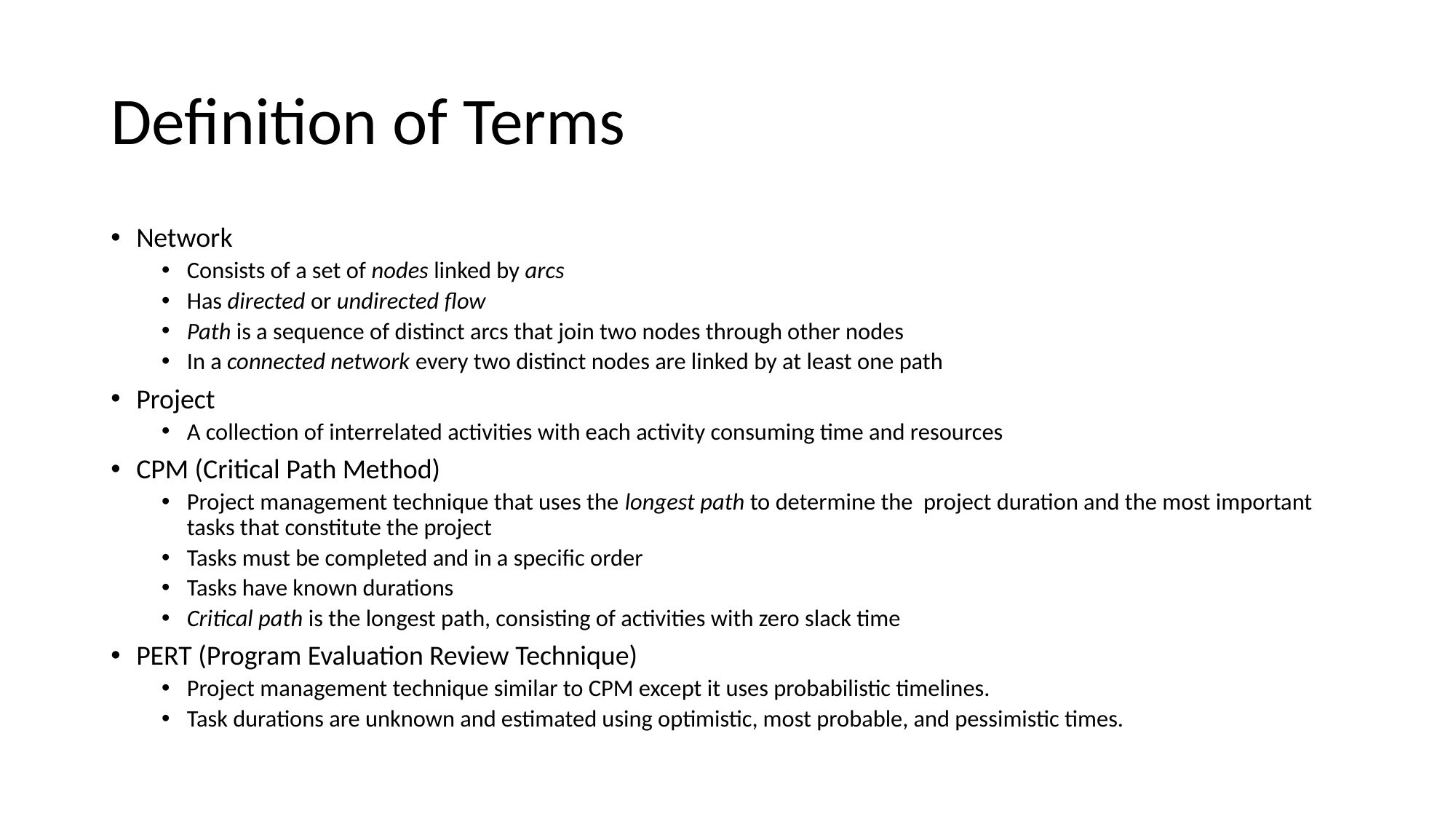

# Definition of Terms
Network
Consists of a set of nodes linked by arcs
Has directed or undirected flow
Path is a sequence of distinct arcs that join two nodes through other nodes
In a connected network every two distinct nodes are linked by at least one path
Project
A collection of interrelated activities with each activity consuming time and resources
CPM (Critical Path Method)
Project management technique that uses the longest path to determine the  project duration and the most important tasks that constitute the project
Tasks must be completed and in a specific order
Tasks have known durations
Critical path is the longest path, consisting of activities with zero slack time
PERT (Program Evaluation Review Technique)
Project management technique similar to CPM except it uses probabilistic timelines.
Task durations are unknown and estimated using optimistic, most probable, and pessimistic times.